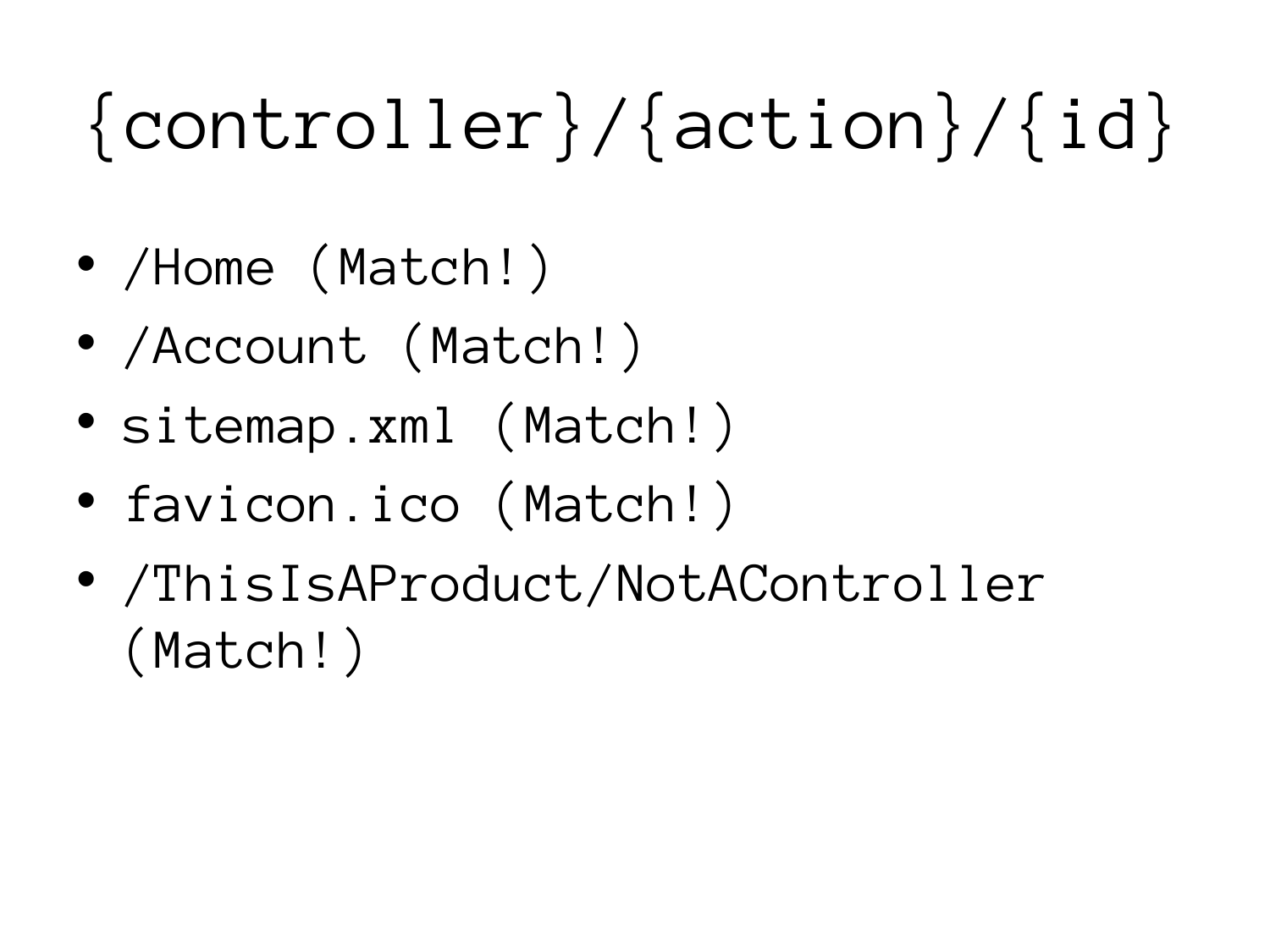

# {controller}/{action}/{id}
/Home (Match!)
/Account (Match!)
sitemap.xml (Match!)
favicon.ico (Match!)
/ThisIsAProduct/NotAController (Match!)